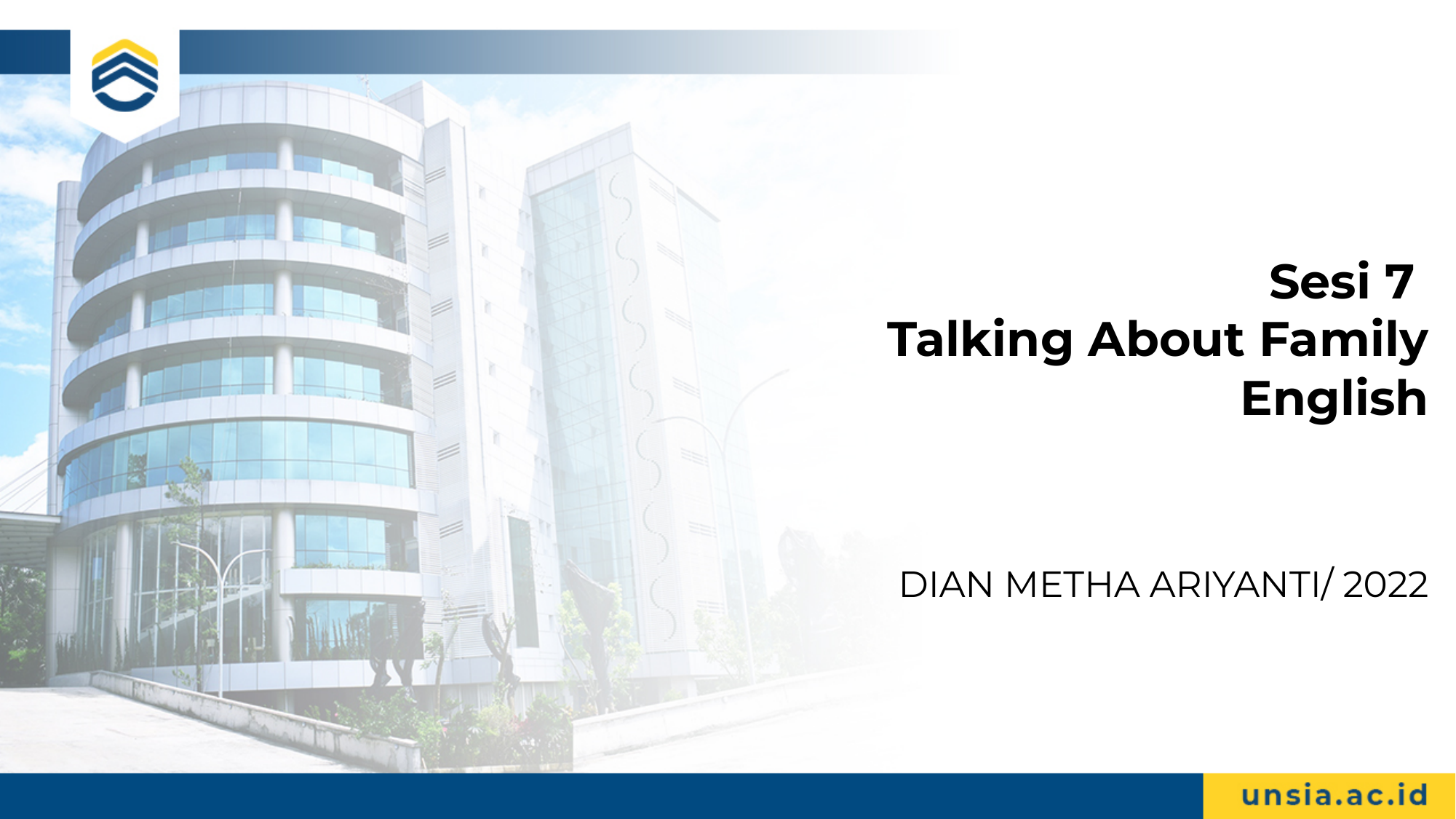

# Sesi 7 Talking About Family English
DIAN METHA ARIYANTI/ 2022